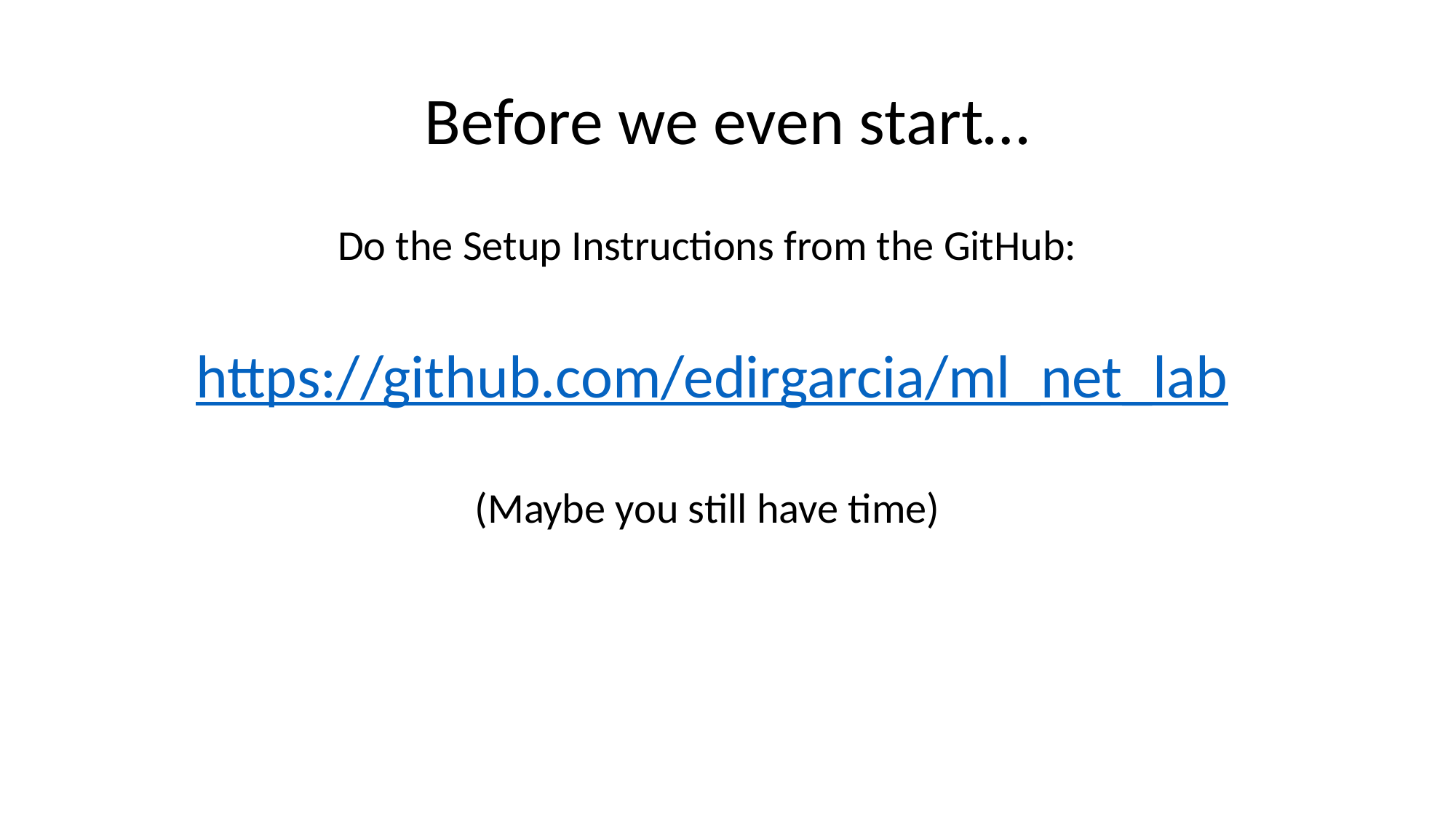

# Before we even start…
Do the Setup Instructions from the GitHub:

 https://github.com/edirgarcia/ml_net_lab

(Maybe you still have time)